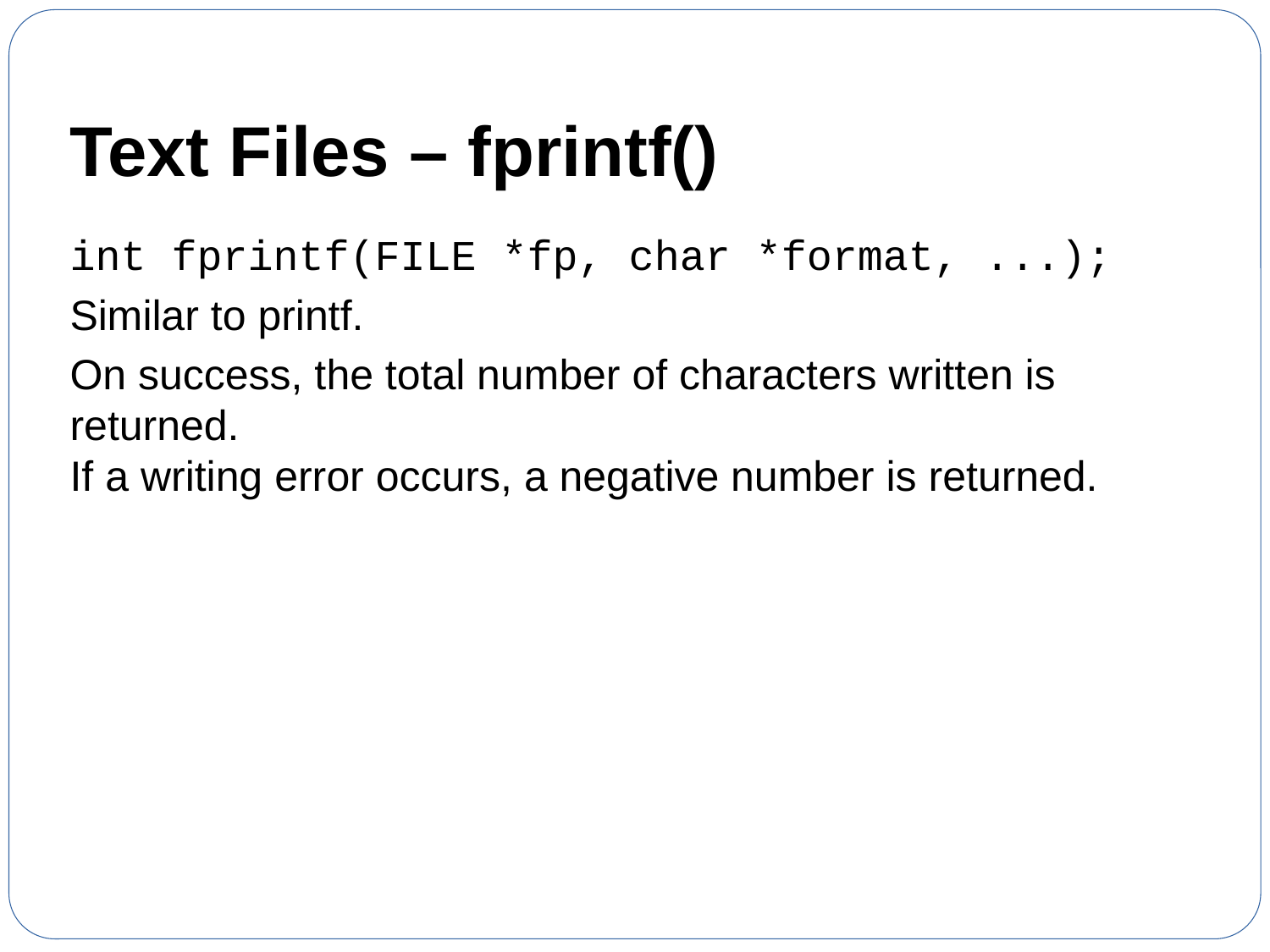

# Text Files – fprintf()
int fprintf(FILE *fp, char *format, ...);
Similar to printf.
On success, the total number of characters written is returned.
If a writing error occurs, a negative number is returned.